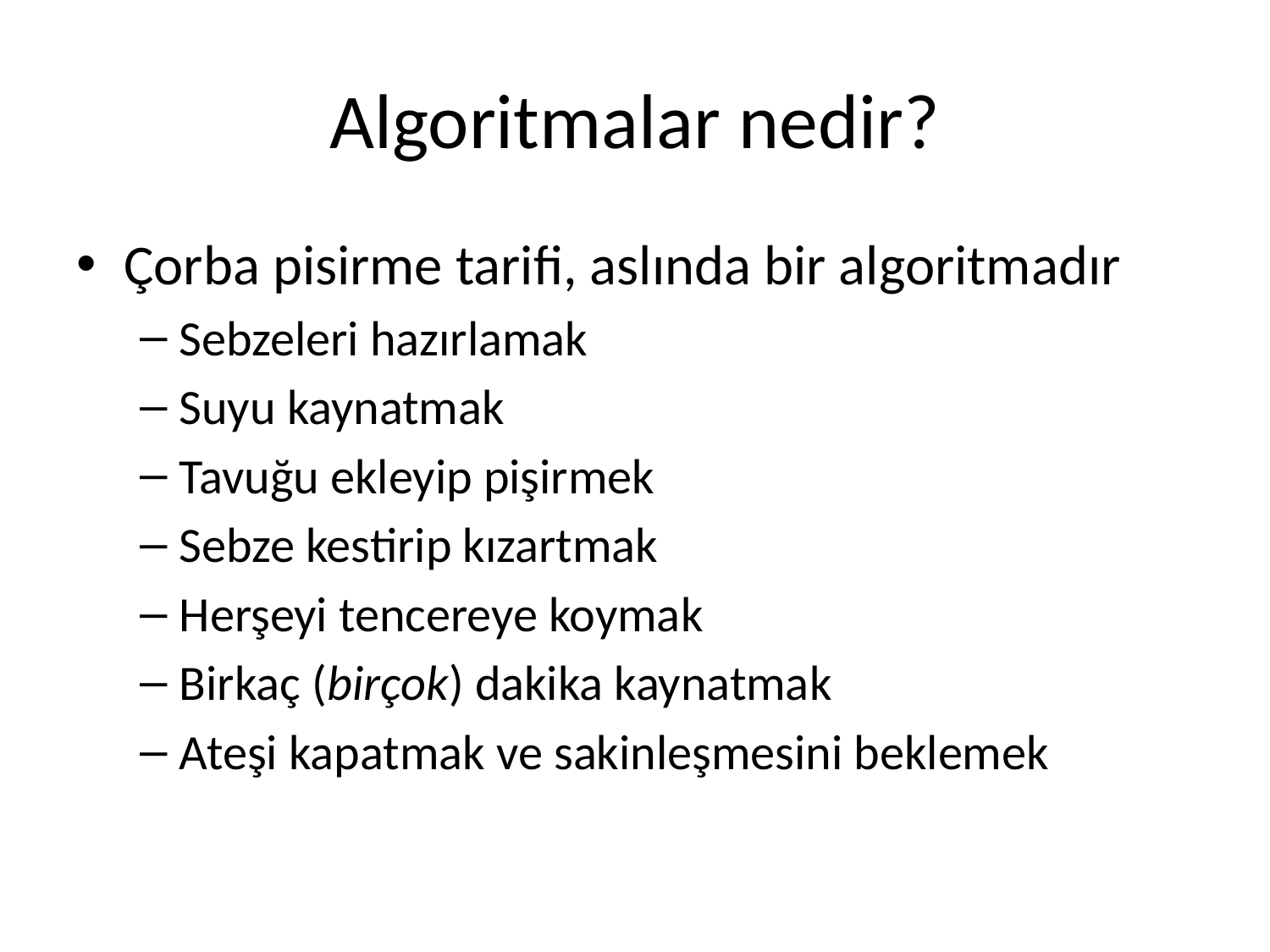

# Algoritmalar nedir?
Çorba pisirme tarifi, aslında bir algoritmadır
Sebzeleri hazırlamak
Suyu kaynatmak
Tavuğu ekleyip pişirmek
Sebze kestirip kızartmak
Herşeyi tencereye koymak
Birkaç (birçok) dakika kaynatmak
Ateşi kapatmak ve sakinleşmesini beklemek